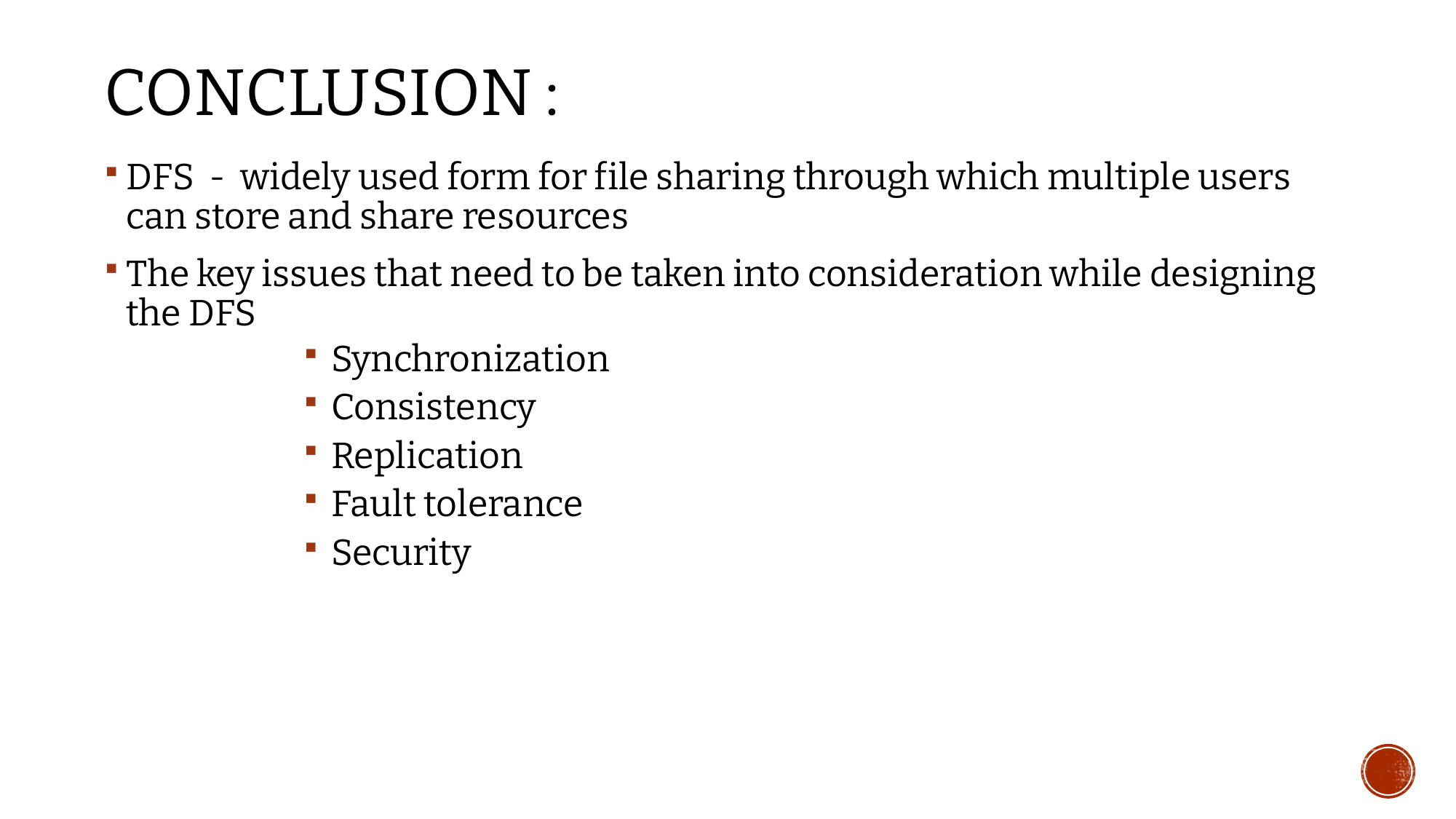

Conclusion :
DFS  -  widely used form for file sharing through which multiple users can store and share resources
The key issues that need to be taken into consideration while designing the DFS
Synchronization
Consistency
Replication
Fault tolerance
Security